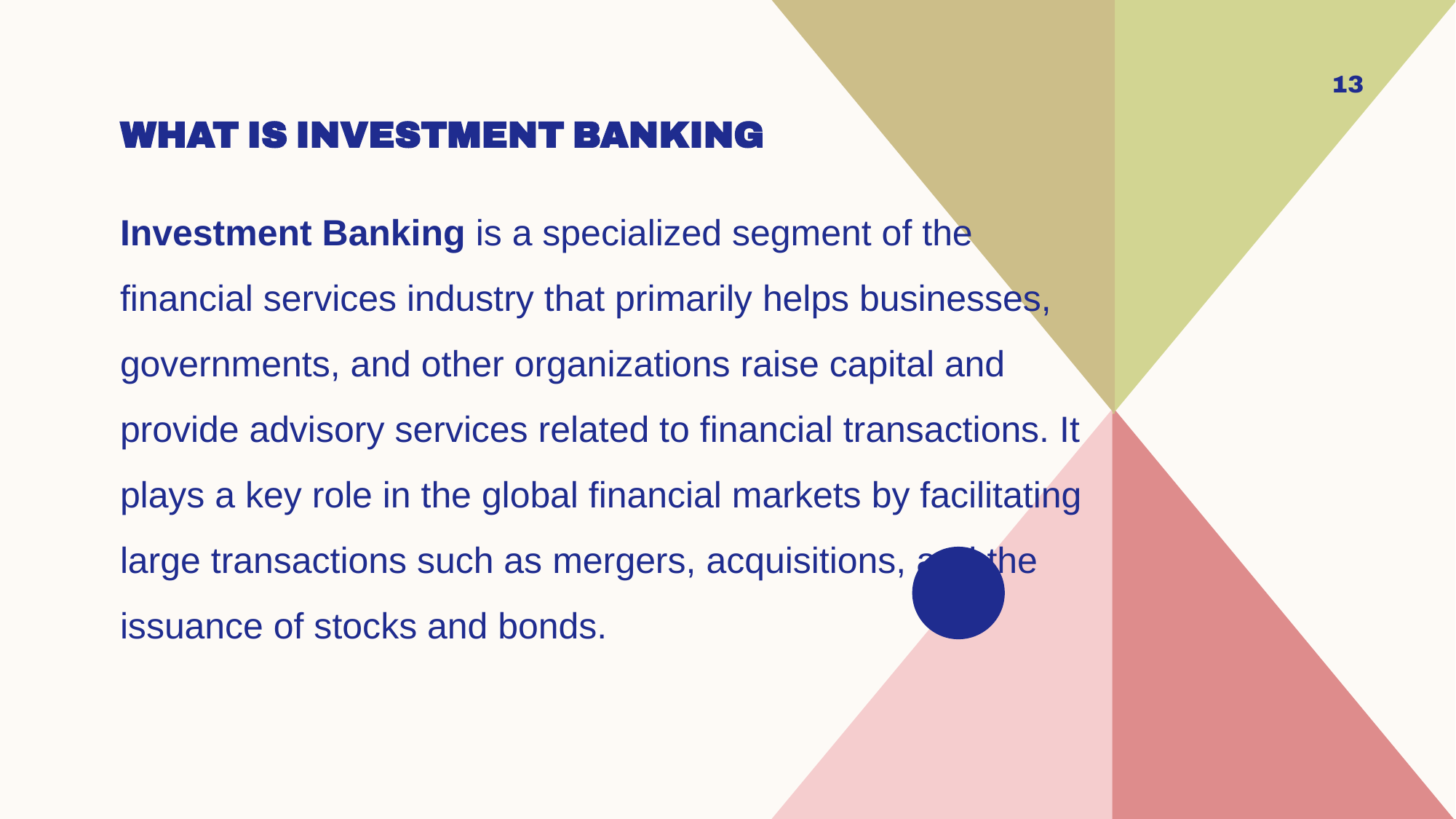

13
# What is Investment banking
Investment Banking is a specialized segment of the financial services industry that primarily helps businesses, governments, and other organizations raise capital and provide advisory services related to financial transactions. It plays a key role in the global financial markets by facilitating large transactions such as mergers, acquisitions, and the issuance of stocks and bonds.